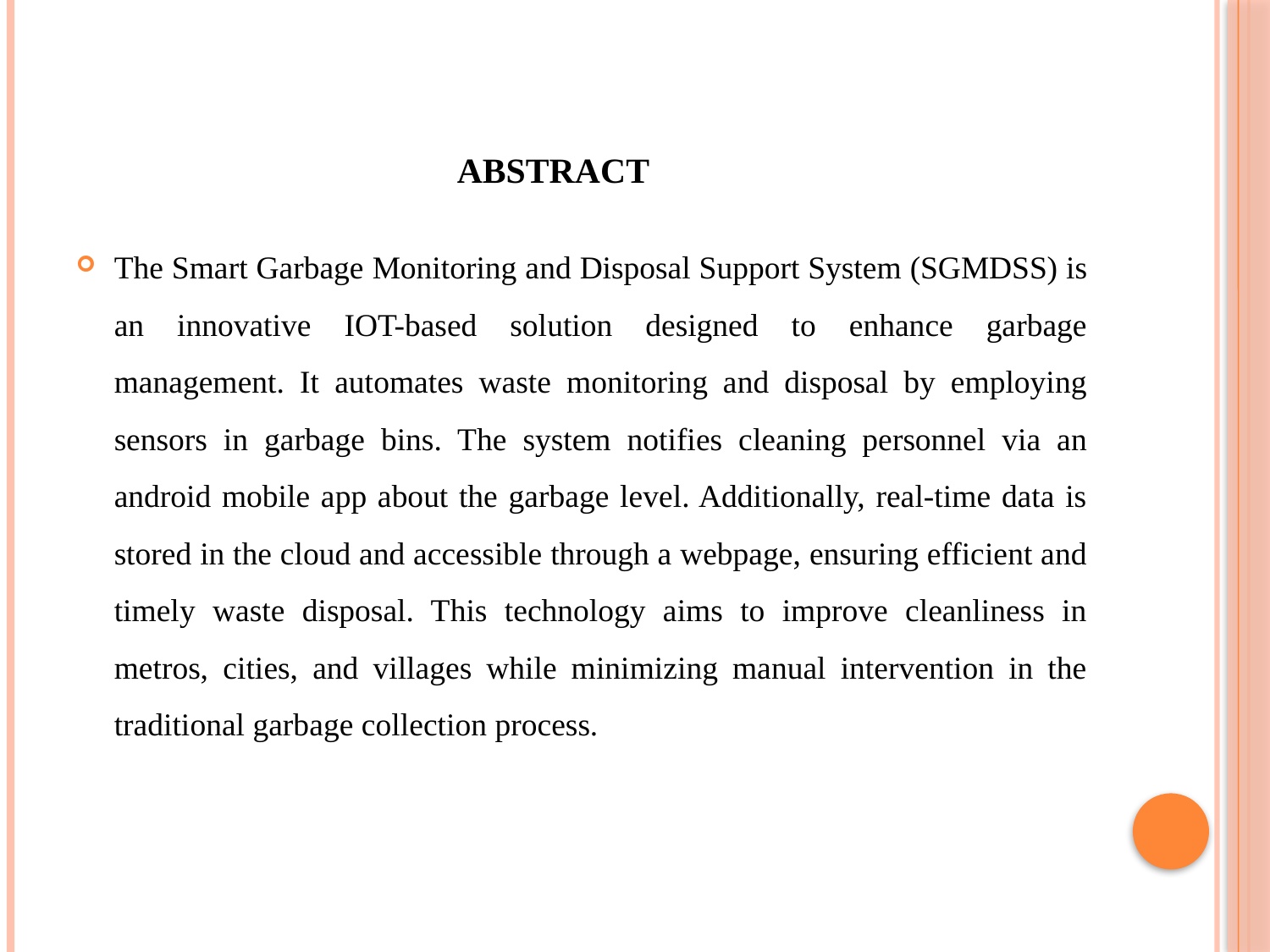

# ABSTRACT
The Smart Garbage Monitoring and Disposal Support System (SGMDSS) is an innovative IOT-based solution designed to enhance garbage management. It automates waste monitoring and disposal by employing sensors in garbage bins. The system notifies cleaning personnel via an android mobile app about the garbage level. Additionally, real-time data is stored in the cloud and accessible through a webpage, ensuring efficient and timely waste disposal. This technology aims to improve cleanliness in metros, cities, and villages while minimizing manual intervention in the traditional garbage collection process.